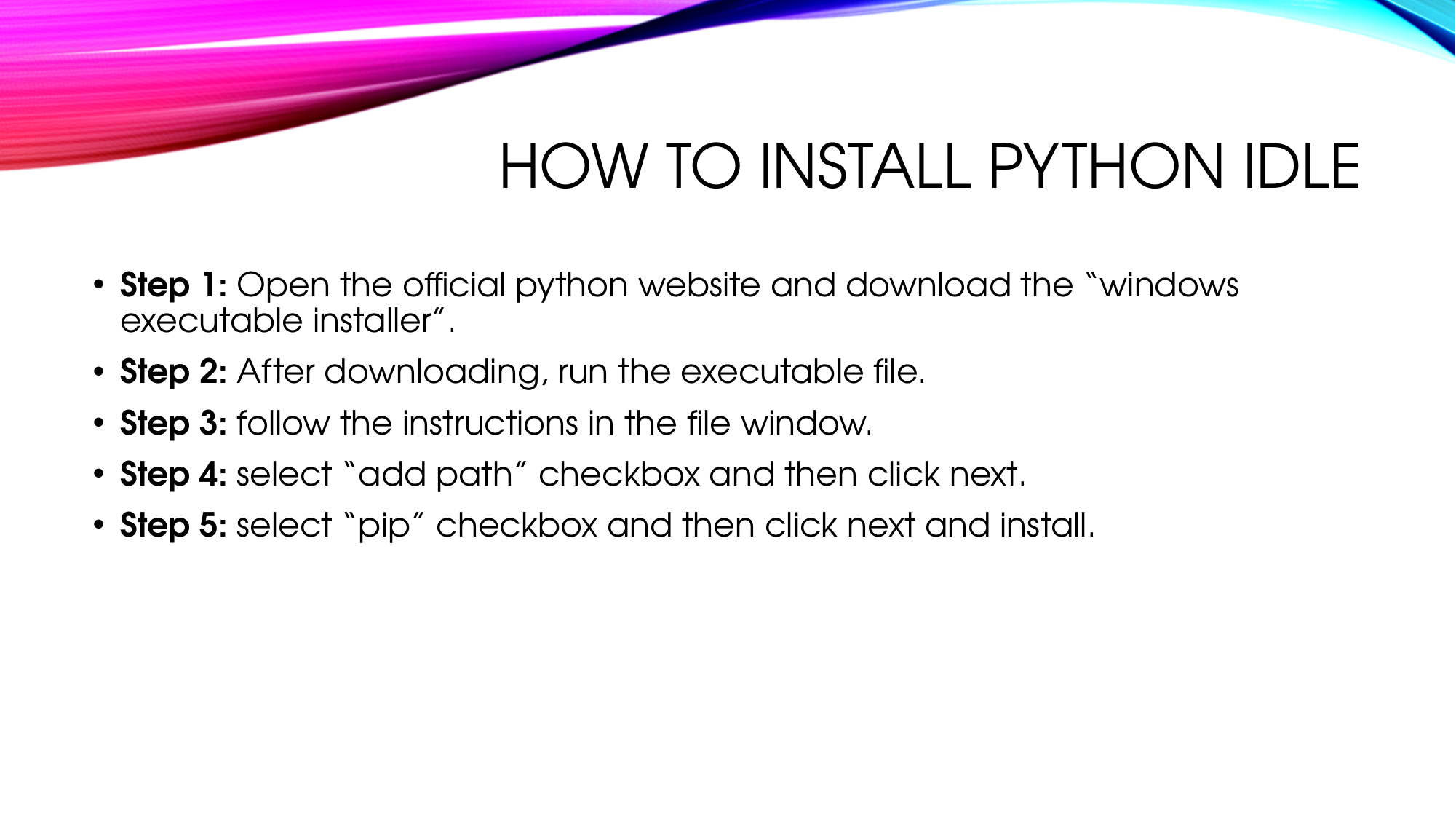

# How to install python idle
Step 1: Open the official python website and download the “windows executable installer”.
Step 2: After downloading, run the executable file.
Step 3: follow the instructions in the file window.
Step 4: select “add path” checkbox and then click next.
Step 5: select “pip” checkbox and then click next and install.